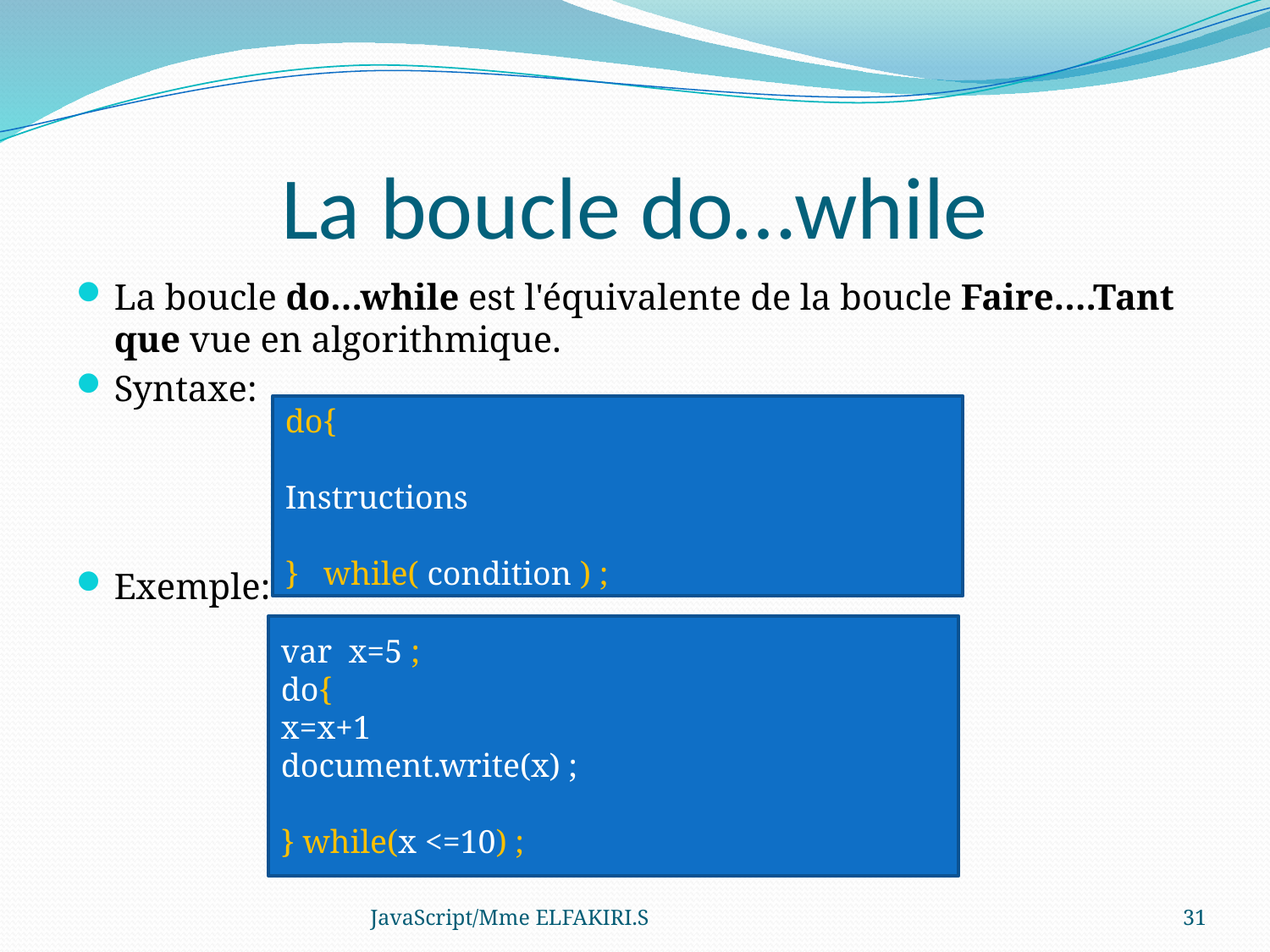

# La boucle do…while
La boucle do…while est l'équivalente de la boucle Faire….Tant que vue en algorithmique.
Syntaxe:

Exemple:

do{

Instructions

}   while( condition ) ;

var  x=5 ;
do{
x=x+1
document.write(x) ;

} while(x <=10) ;

JavaScript/Mme ELFAKIRI.S
31